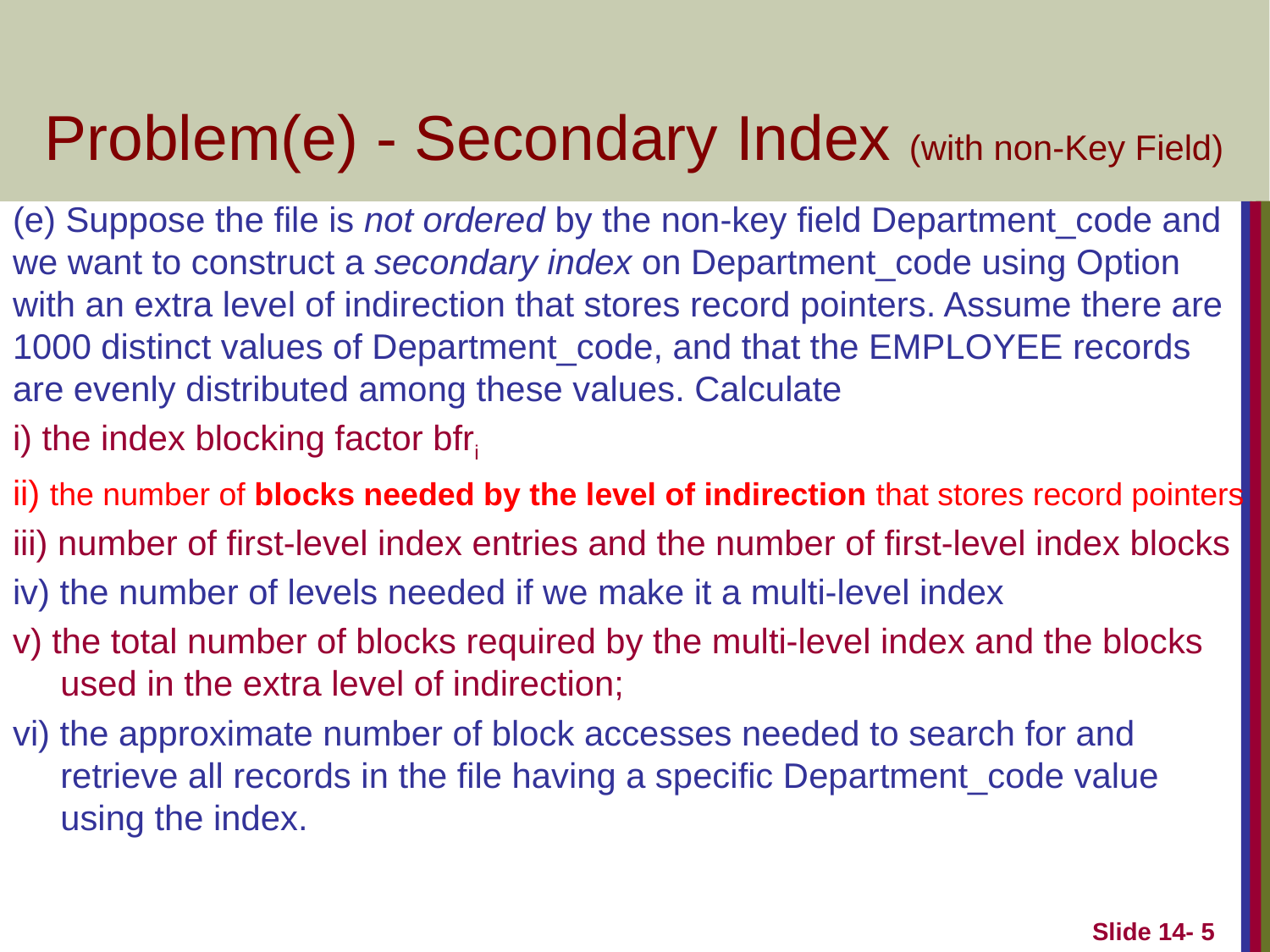

# Problem(e) - Secondary Index (with non-Key Field)
(e) Suppose the file is not ordered by the non-key field Department_code and we want to construct a secondary index on Department_code using Option with an extra level of indirection that stores record pointers. Assume there are 1000 distinct values of Department_code, and that the EMPLOYEE records are evenly distributed among these values. Calculate
i) the index blocking factor bfri
ii) the number of blocks needed by the level of indirection that stores record pointers
iii) number of first-level index entries and the number of first-level index blocks
iv) the number of levels needed if we make it a multi-level index
v) the total number of blocks required by the multi-level index and the blocks used in the extra level of indirection;
vi) the approximate number of block accesses needed to search for and retrieve all records in the file having a specific Department_code value using the index.
Slide 14- 5